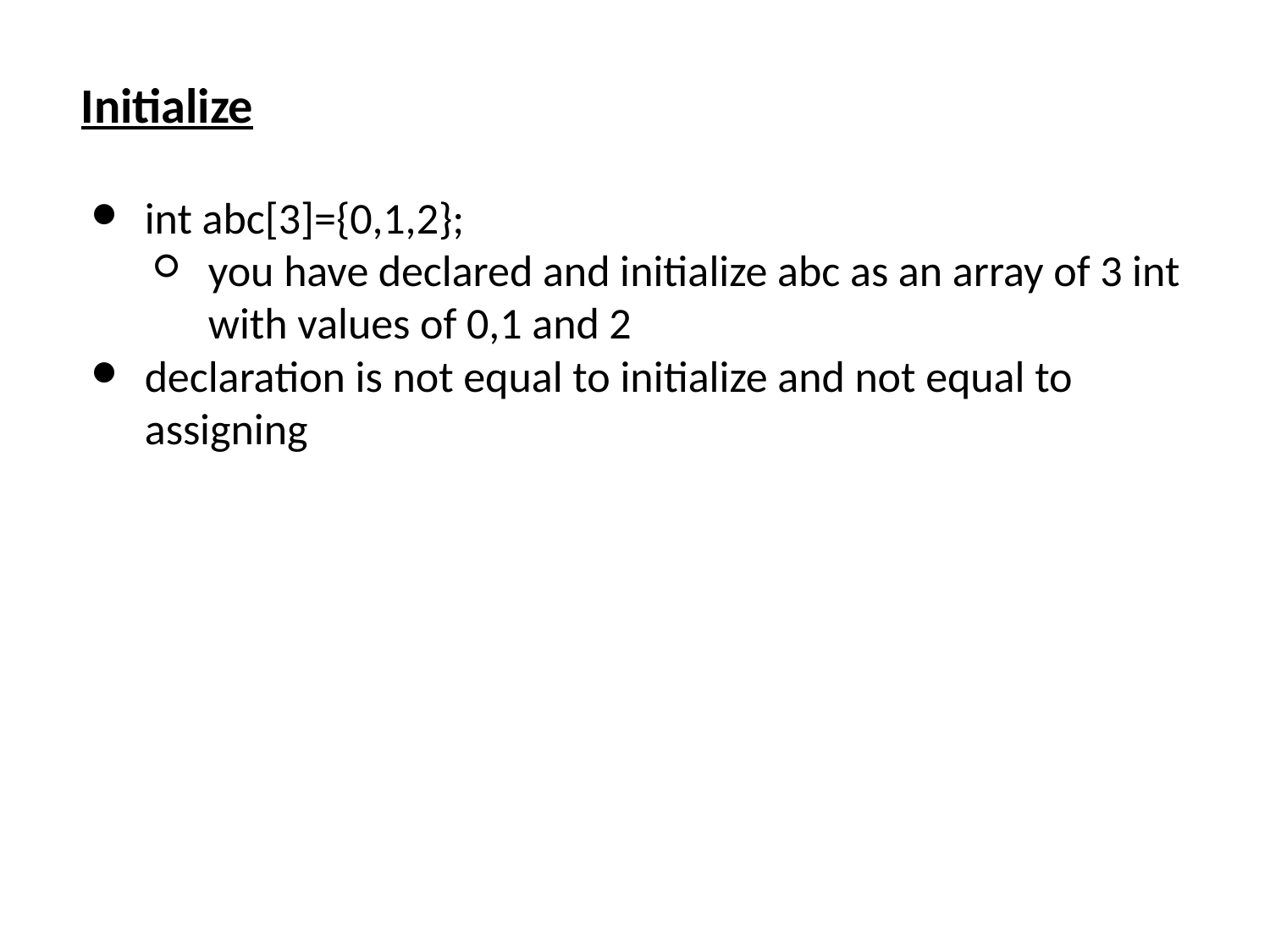

Initialize
int abc[3]={0,1,2};
you have declared and initialize abc as an array of 3 int with values of 0,1 and 2
declaration is not equal to initialize and not equal to assigning